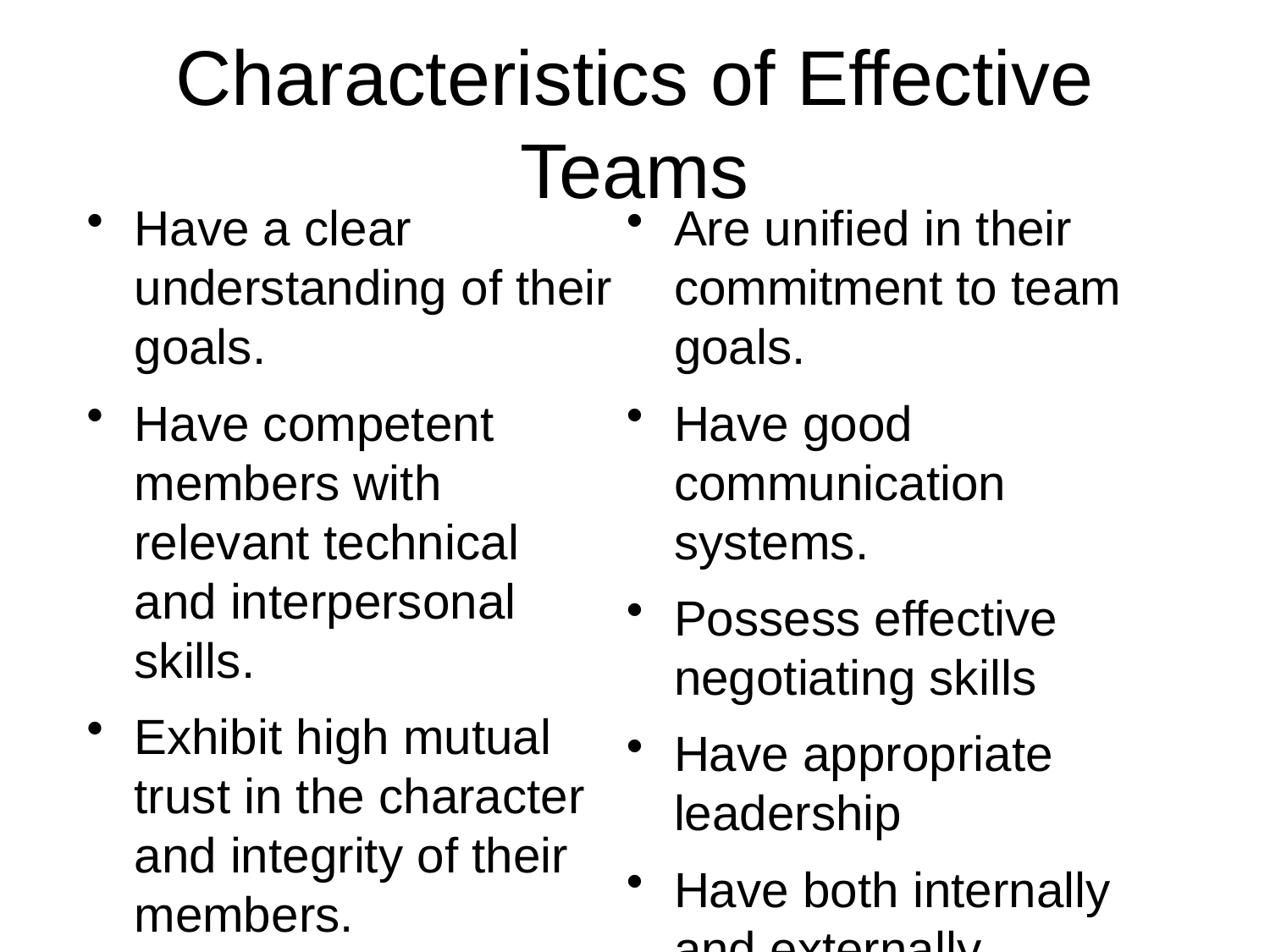

# Characteristics of Effective Teams
Have a clear understanding of their goals.
Have competent members with relevant technical and interpersonal skills.
Exhibit high mutual trust in the character and integrity of their  members.
Are unified in their commitment to team goals.
Have good communication systems.
Possess effective negotiating skills
Have appropriate leadership
Have both internally and externally supportive environments